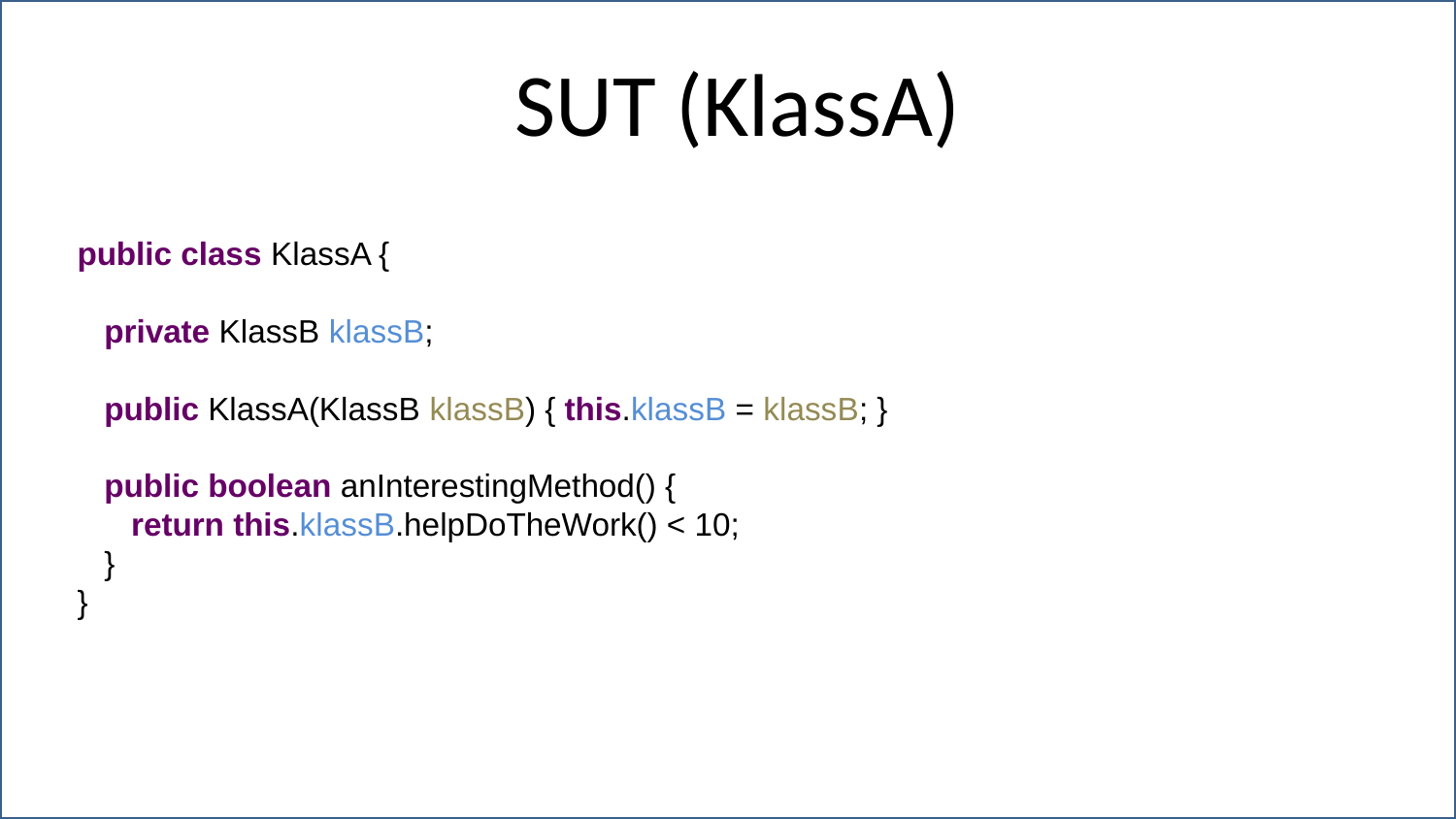

# SUT (KlassA)
public class KlassA {

   private KlassB klassB;

   public KlassA(KlassB klassB) { this.klassB = klassB; }

   public boolean anInterestingMethod() {
      return this.klassB.helpDoTheWork() < 10;
   }
}